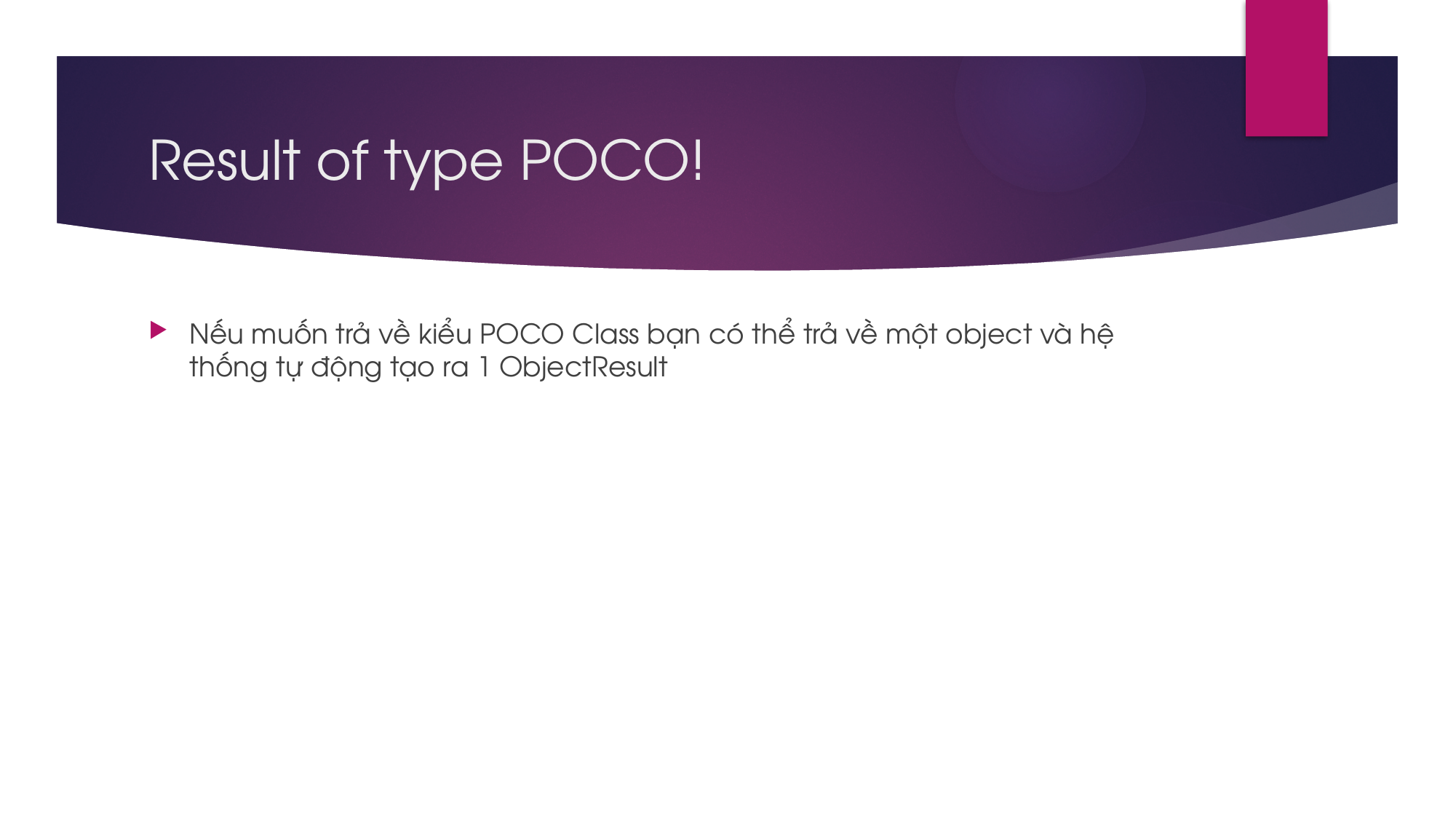

# Result of type POCO!
Nếu muốn trả về kiểu POCO Class bạn có thể trả về một object và hệ thống tự động tạo ra 1 ObjectResult